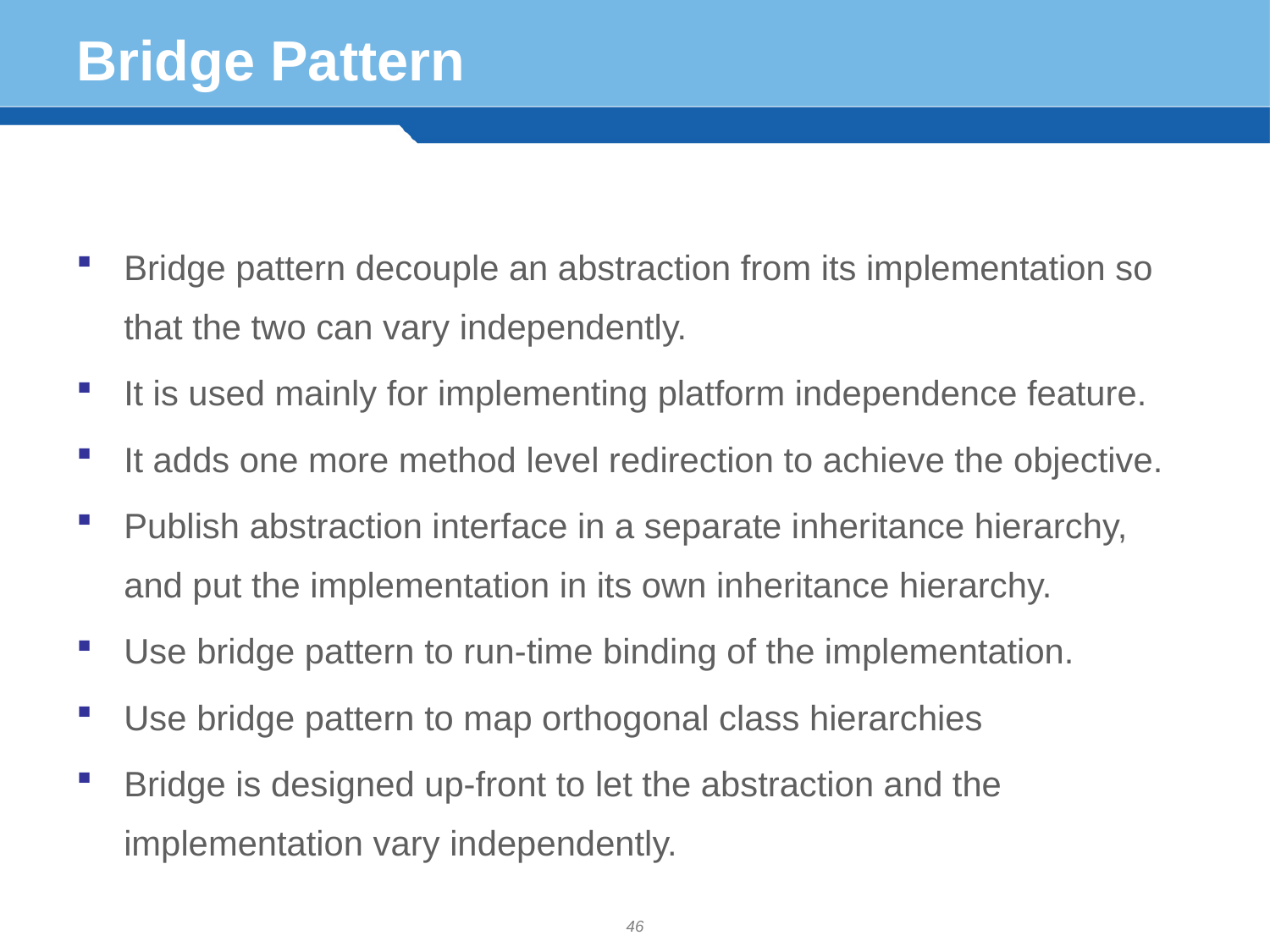

# Bridge Pattern
Bridge pattern decouple an abstraction from its implementation so that the two can vary independently.
It is used mainly for implementing platform independence feature.
It adds one more method level redirection to achieve the objective.
Publish abstraction interface in a separate inheritance hierarchy, and put the implementation in its own inheritance hierarchy.
Use bridge pattern to run-time binding of the implementation.
Use bridge pattern to map orthogonal class hierarchies
Bridge is designed up-front to let the abstraction and the implementation vary independently.
46